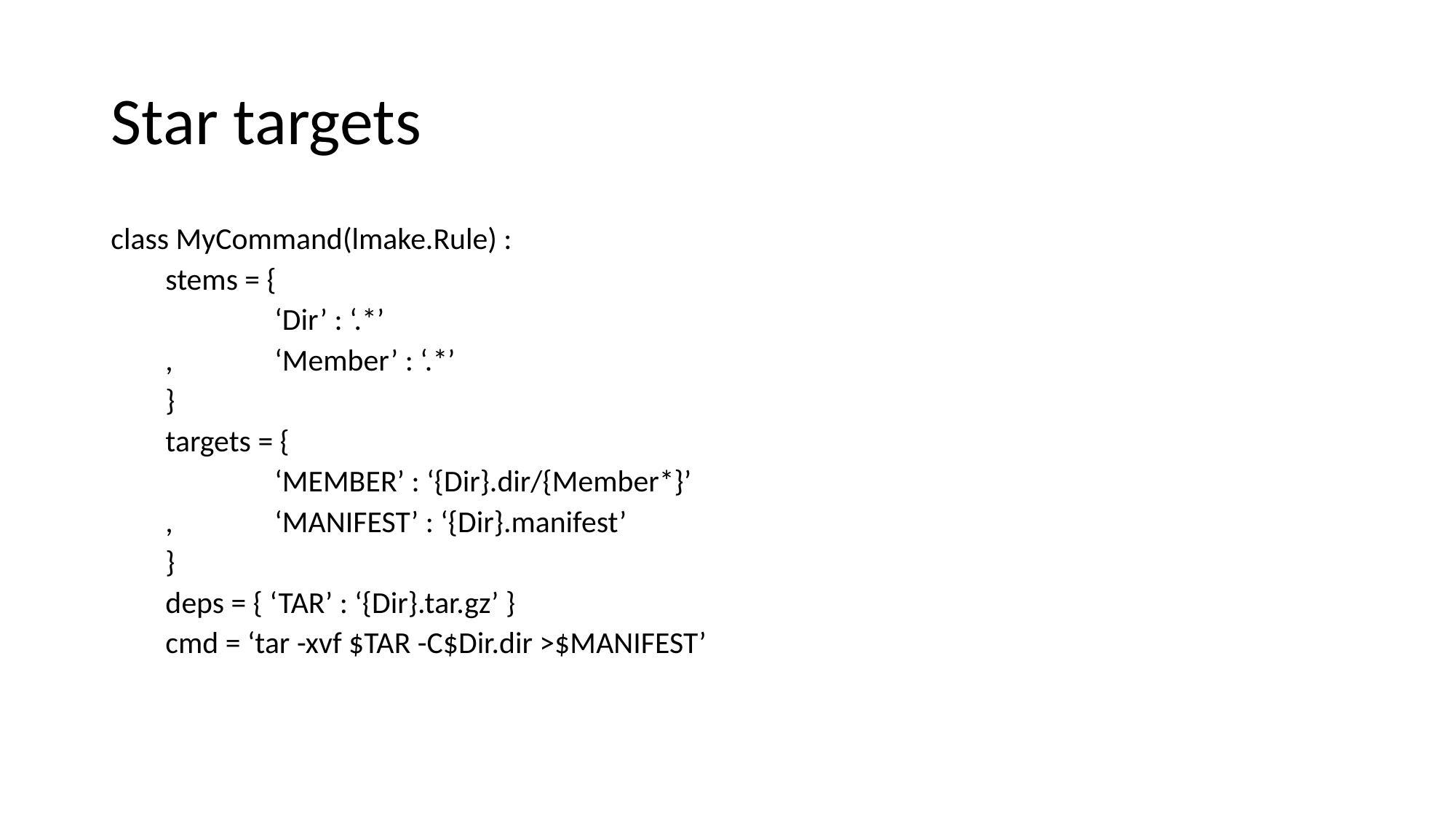

# Star targets
class MyCommand(lmake.Rule) :
stems = {
	‘Dir’ : ‘.*’
,	‘Member’ : ‘.*’
}
targets = {
	‘MEMBER’ : ‘{Dir}.dir/{Member*}’
,	‘MANIFEST’ : ‘{Dir}.manifest’
}
deps = { ‘TAR’ : ‘{Dir}.tar.gz’ }
cmd = ‘tar -xvf $TAR -C$Dir.dir >$MANIFEST’